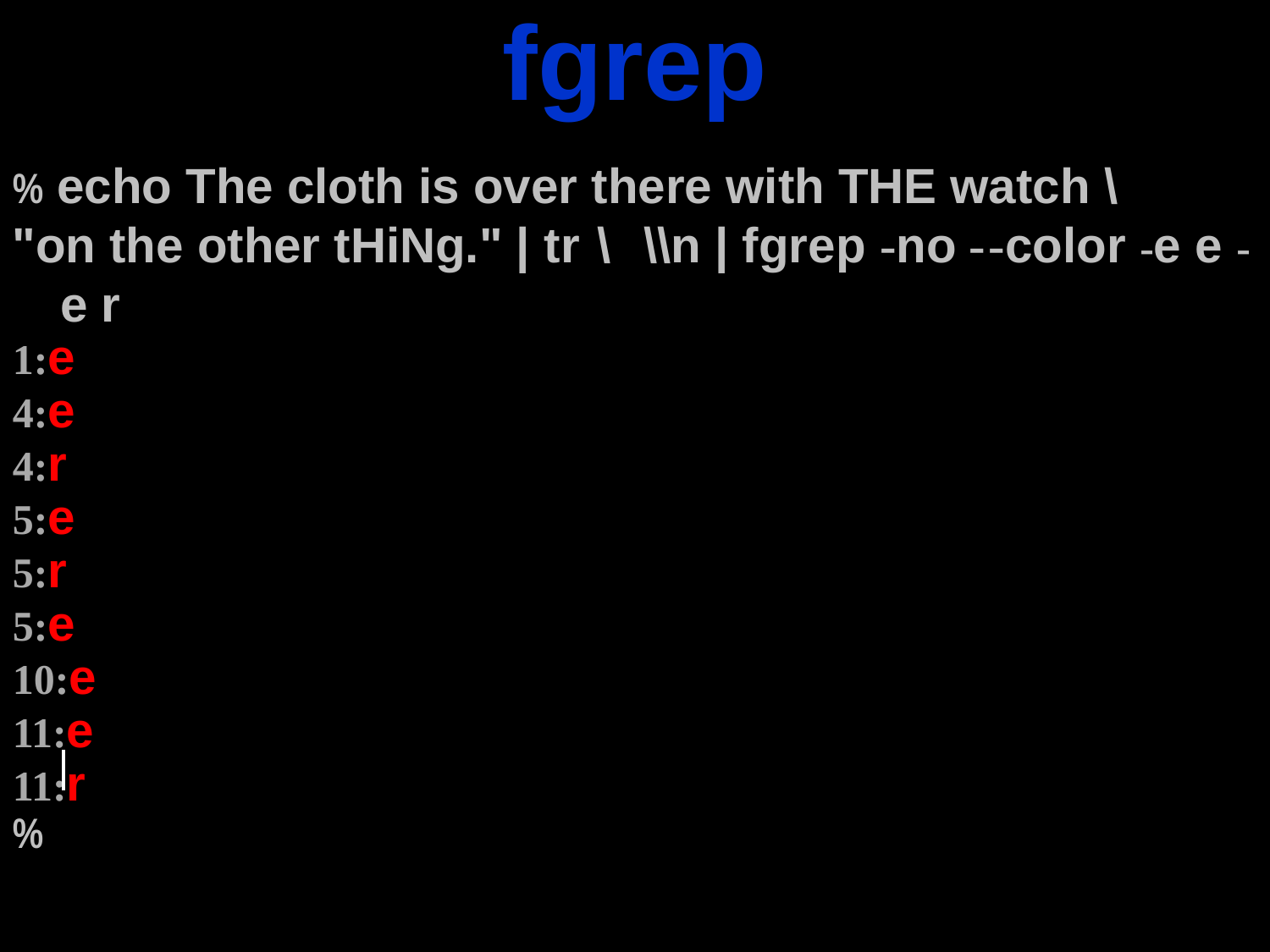

fgrep
% echo The cloth is over there with THE watch \
"on the other tHiNg." | tr \  \\n | fgrep -no - -color -e e -e r
1:e
4:e
4:r
5:e
5:r
5:e
10:e
11:e
11:r
%